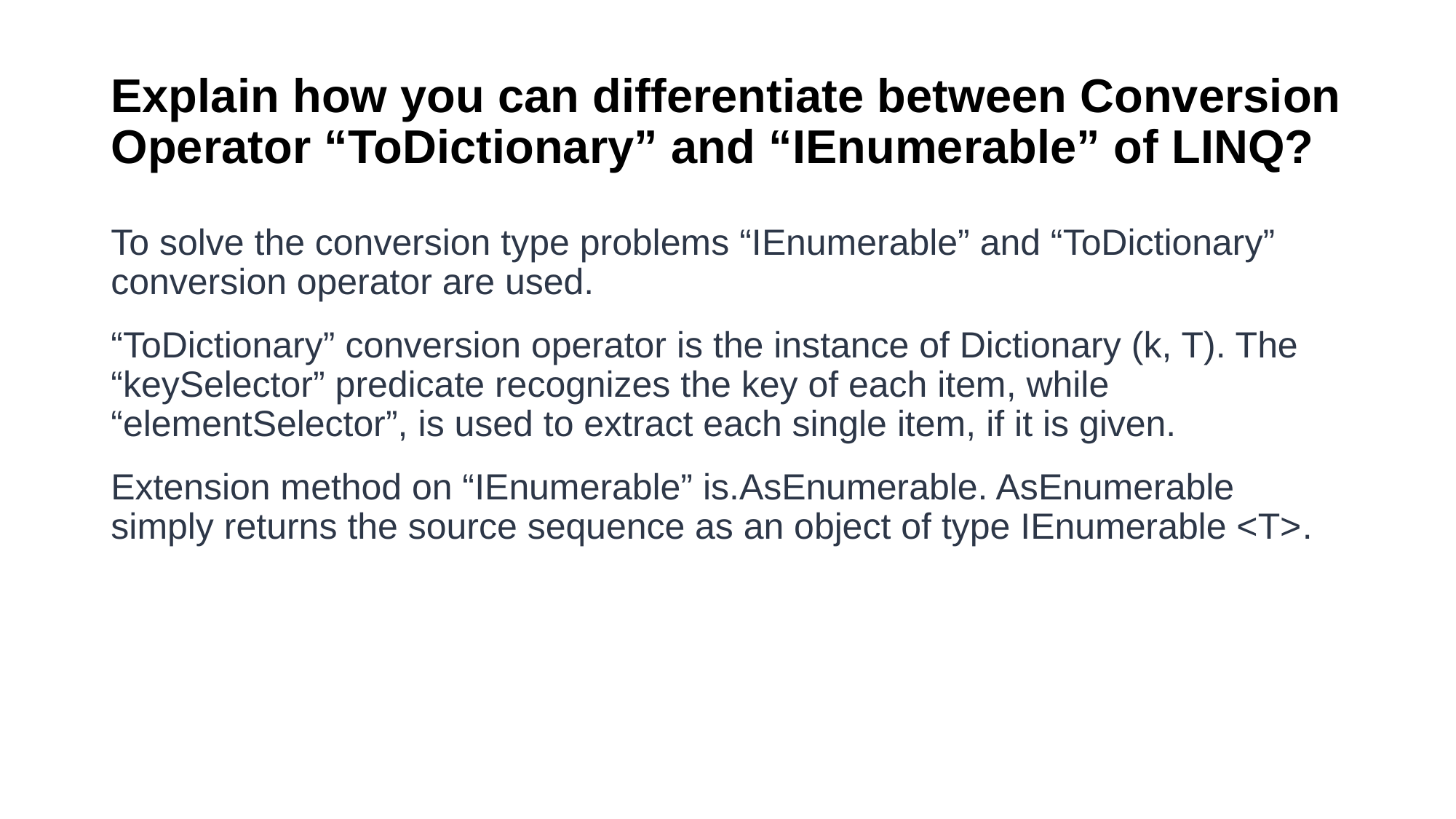

# Explain how you can differentiate between Conversion Operator “ToDictionary” and “IEnumerable” of LINQ?
To solve the conversion type problems “IEnumerable” and “ToDictionary” conversion operator are used.
“ToDictionary” conversion operator is the instance of Dictionary (k, T). The “keySelector” predicate recognizes the key of each item, while “elementSelector”, is used to extract each single item, if it is given.
Extension method on “IEnumerable” is.AsEnumerable. AsEnumerable simply returns the source sequence as an object of type IEnumerable <T>.